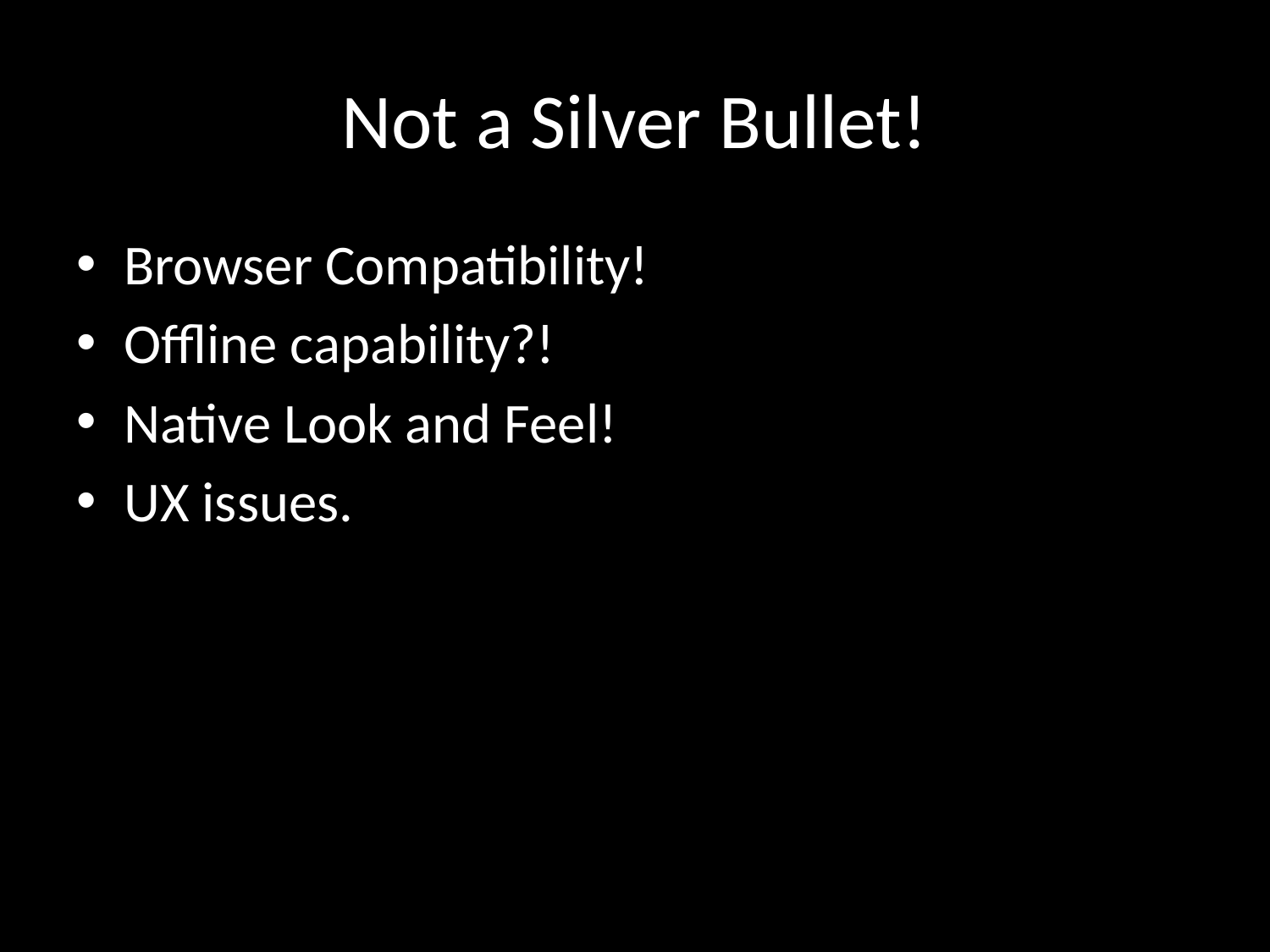

# Not a Silver Bullet!
Browser Compatibility!
Offline capability?!
Native Look and Feel!
UX issues.